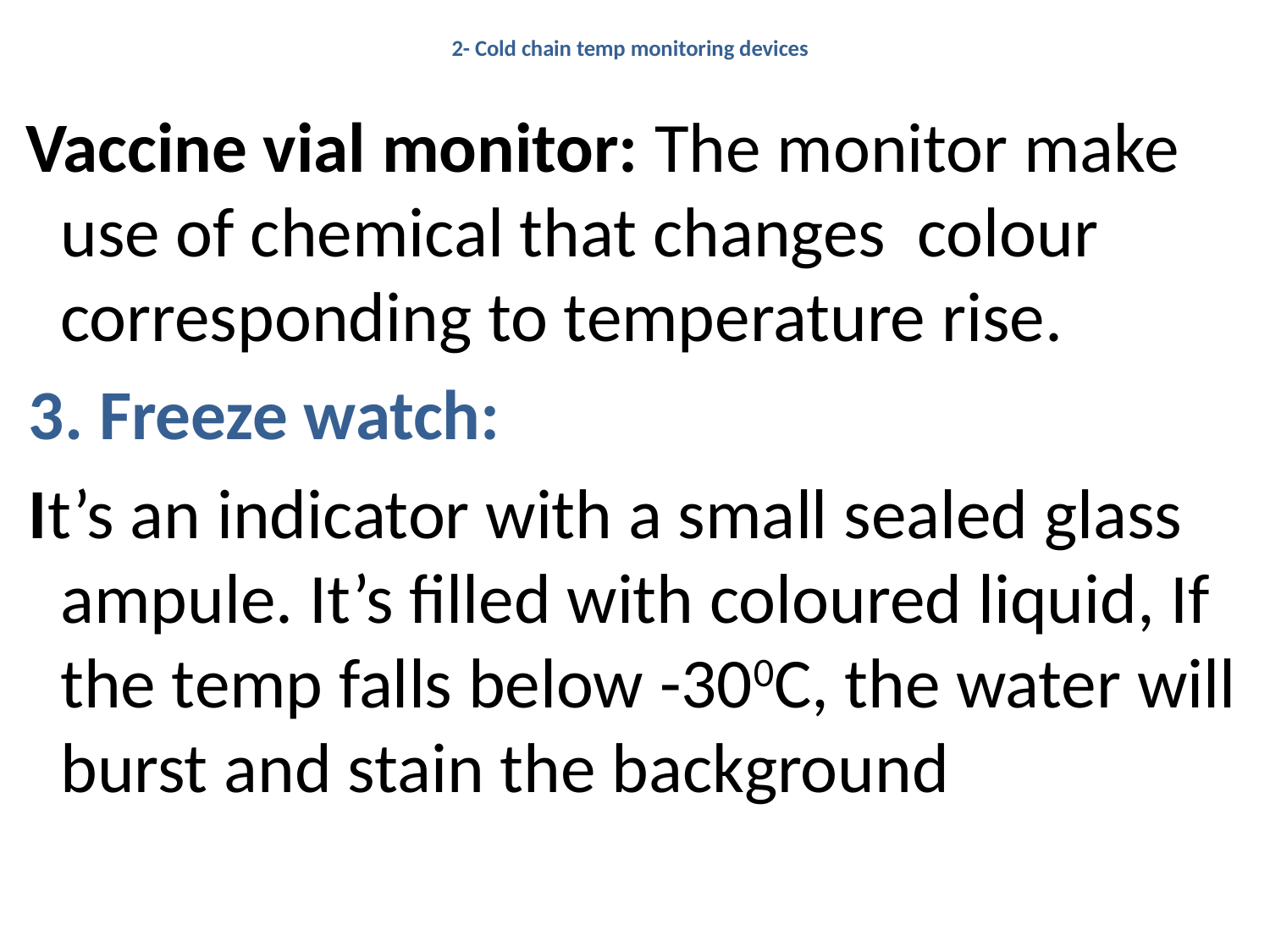

# 2- Cold chain temp monitoring devices
 Vaccine vial monitor: The monitor make use of chemical that changes  colour corresponding to temperature rise.
 3. Freeze watch:
 It’s an indicator with a small sealed glass ampule. It’s filled with coloured liquid, If the temp falls below -300C, the water will burst and stain the background